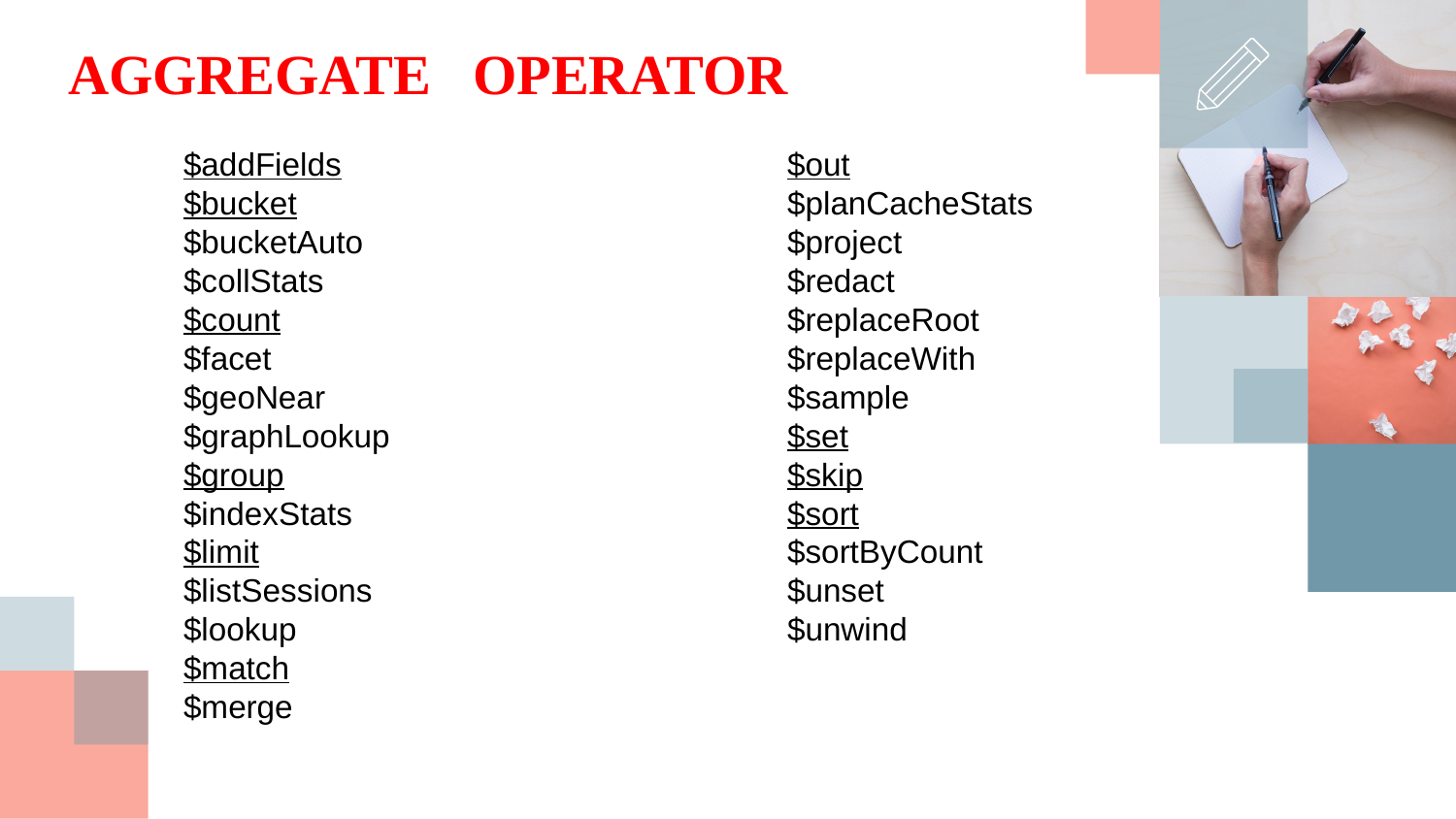

AGGREGATE   OPERATOR

$addFields
$bucket
$bucketAuto
$collStats
$count
$facet
$geoNear
$graphLookup
$group
$indexStats
$limit
$listSessions
$lookup
$match
$merge

$out
$planCacheStats
$project
$redact
$replaceRoot
$replaceWith
$sample
$set
$skip
$sort
$sortByCount
$unset
$unwind